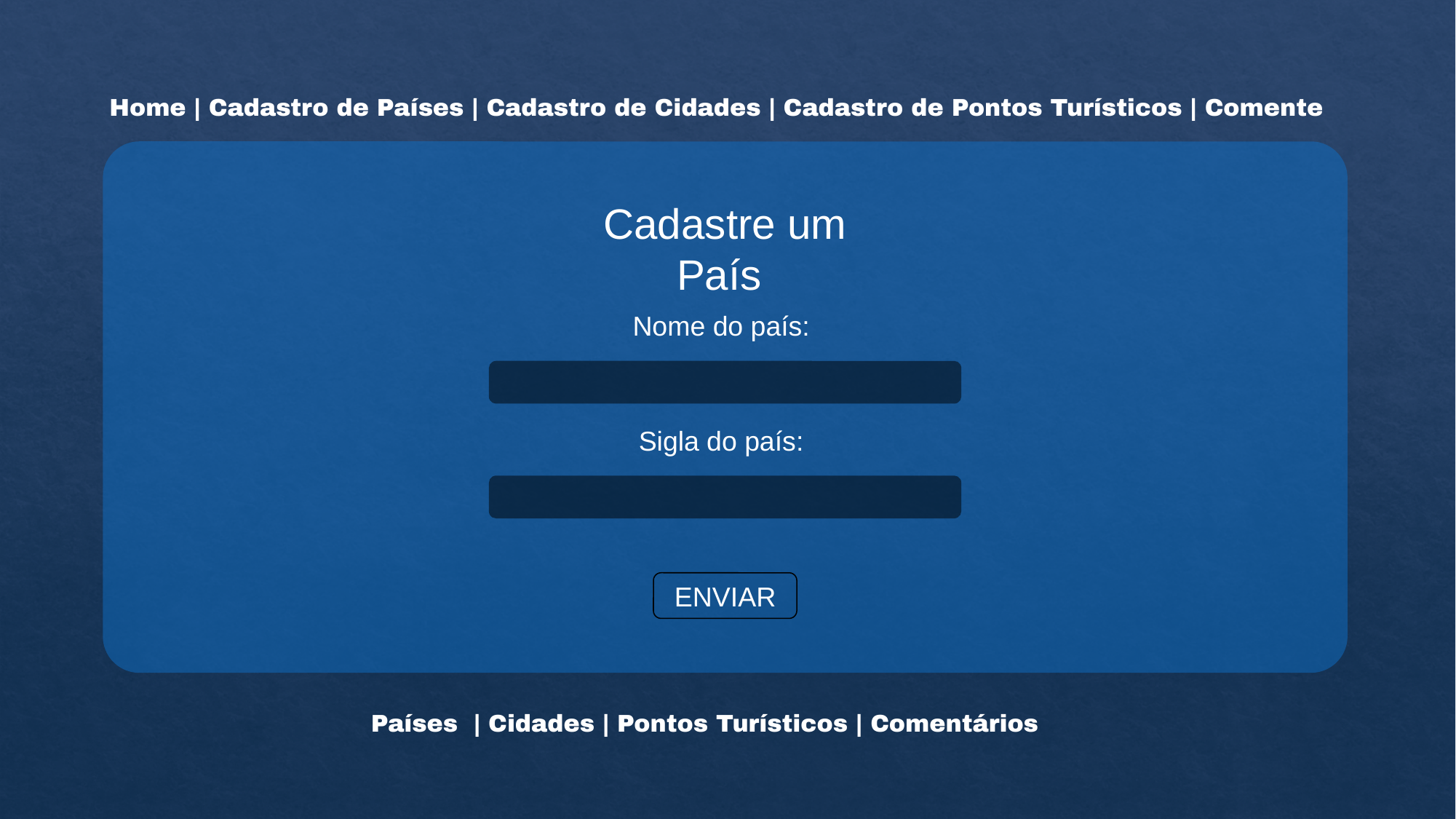

Home | Cadastro de Países | Cadastro de Cidades | Cadastro de Pontos Turísticos | Comente

Cadastre um País
Nome do país:

Sigla do país:

ENVIAR
Países  | Cidades | Pontos Turísticos | Comentários